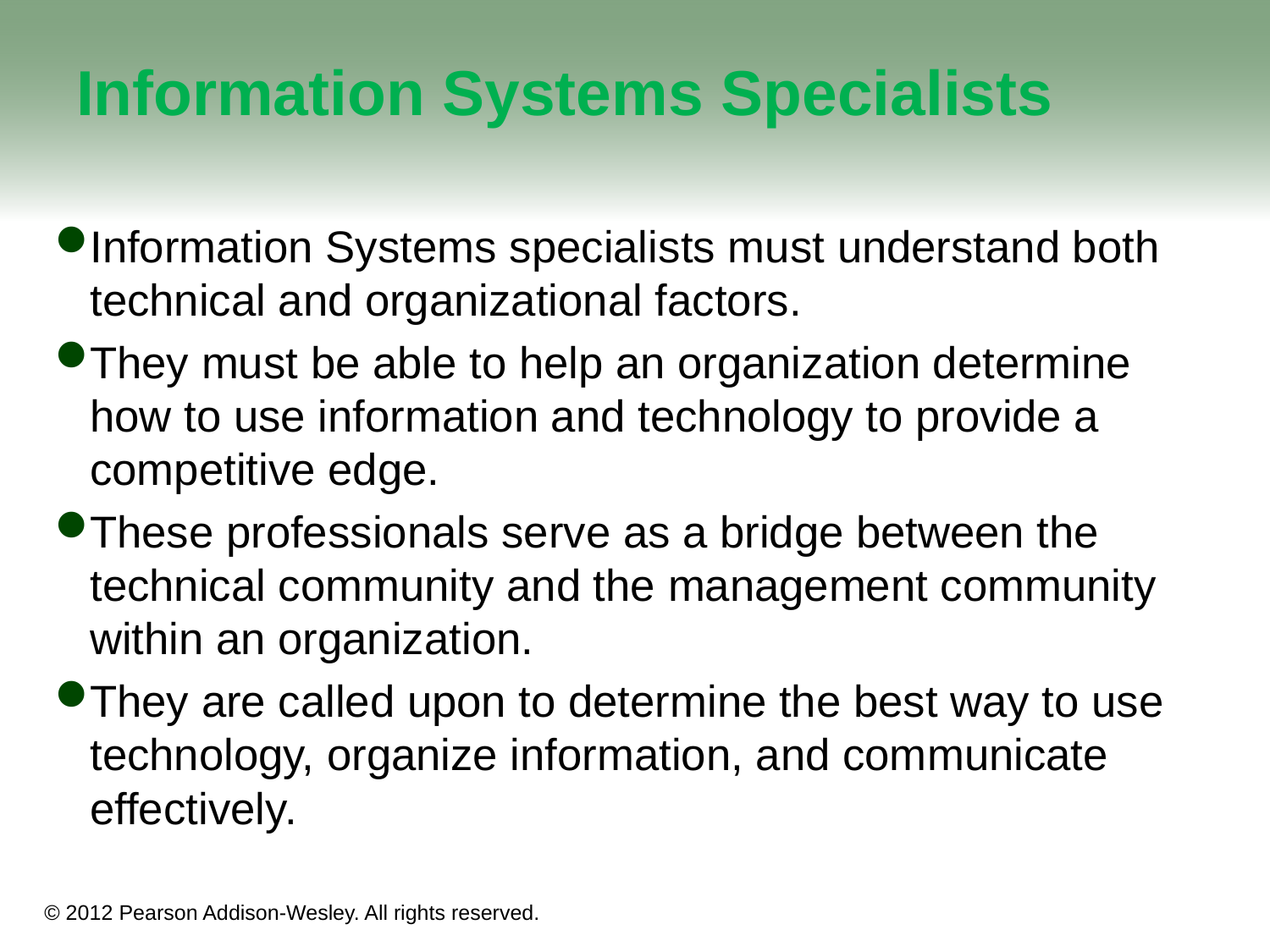

# Information Systems Specialists
Information Systems specialists must understand both technical and organizational factors.
They must be able to help an organization determine how to use information and technology to provide a competitive edge.
These professionals serve as a bridge between the technical community and the management community within an organization.
They are called upon to determine the best way to use technology, organize information, and communicate effectively.